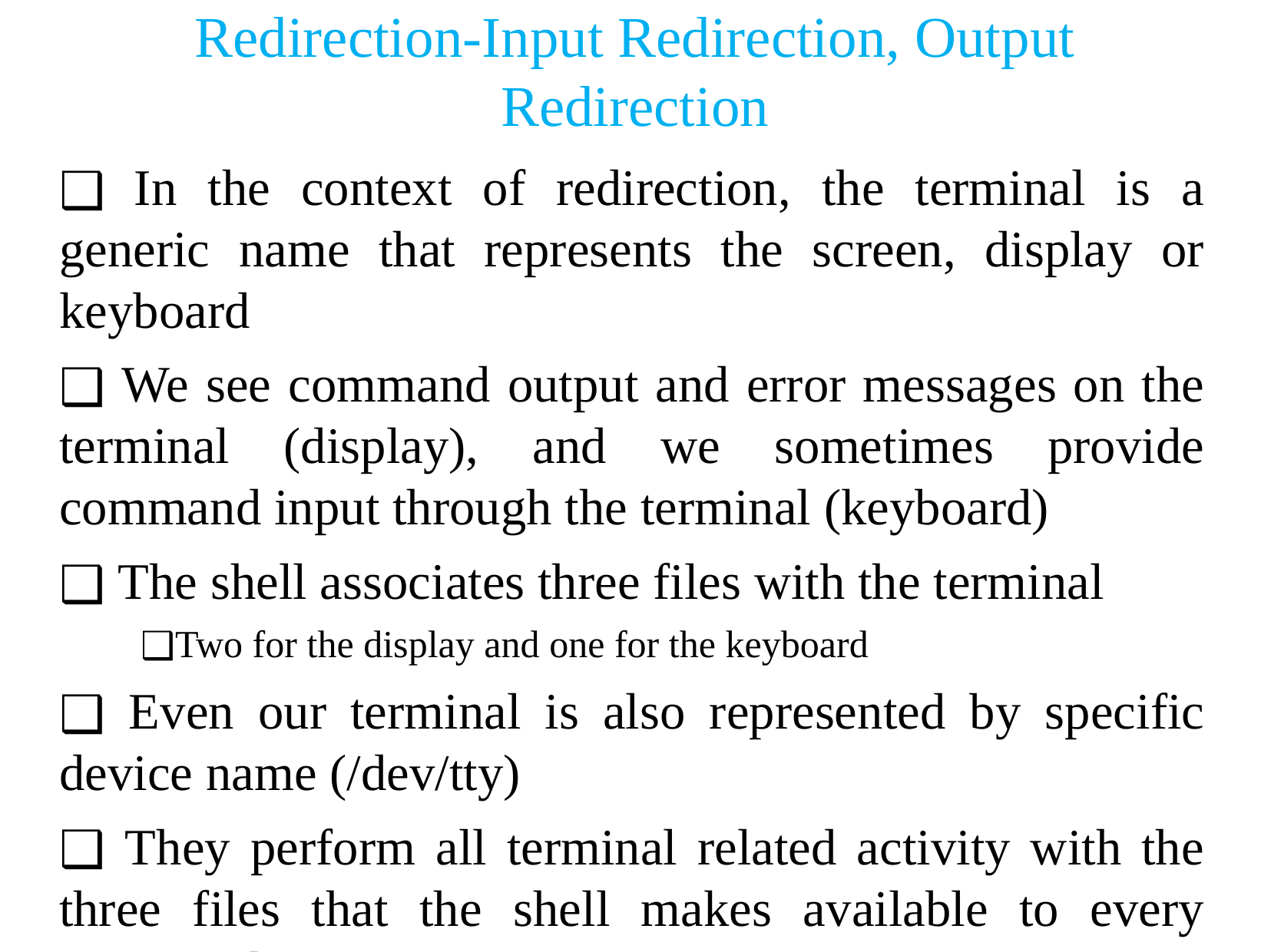

# Redirection-Input Redirection, Output Redirection
 In the context of redirection, the terminal is a generic name that represents the screen, display or keyboard
 We see command output and error messages on the terminal (display), and we sometimes provide command input through the terminal (keyboard)
 The shell associates three files with the terminal
Two for the display and one for the keyboard
 Even our terminal is also represented by specific device name (/dev/tty)
 They perform all terminal related activity with the three files that the shell makes available to every command.